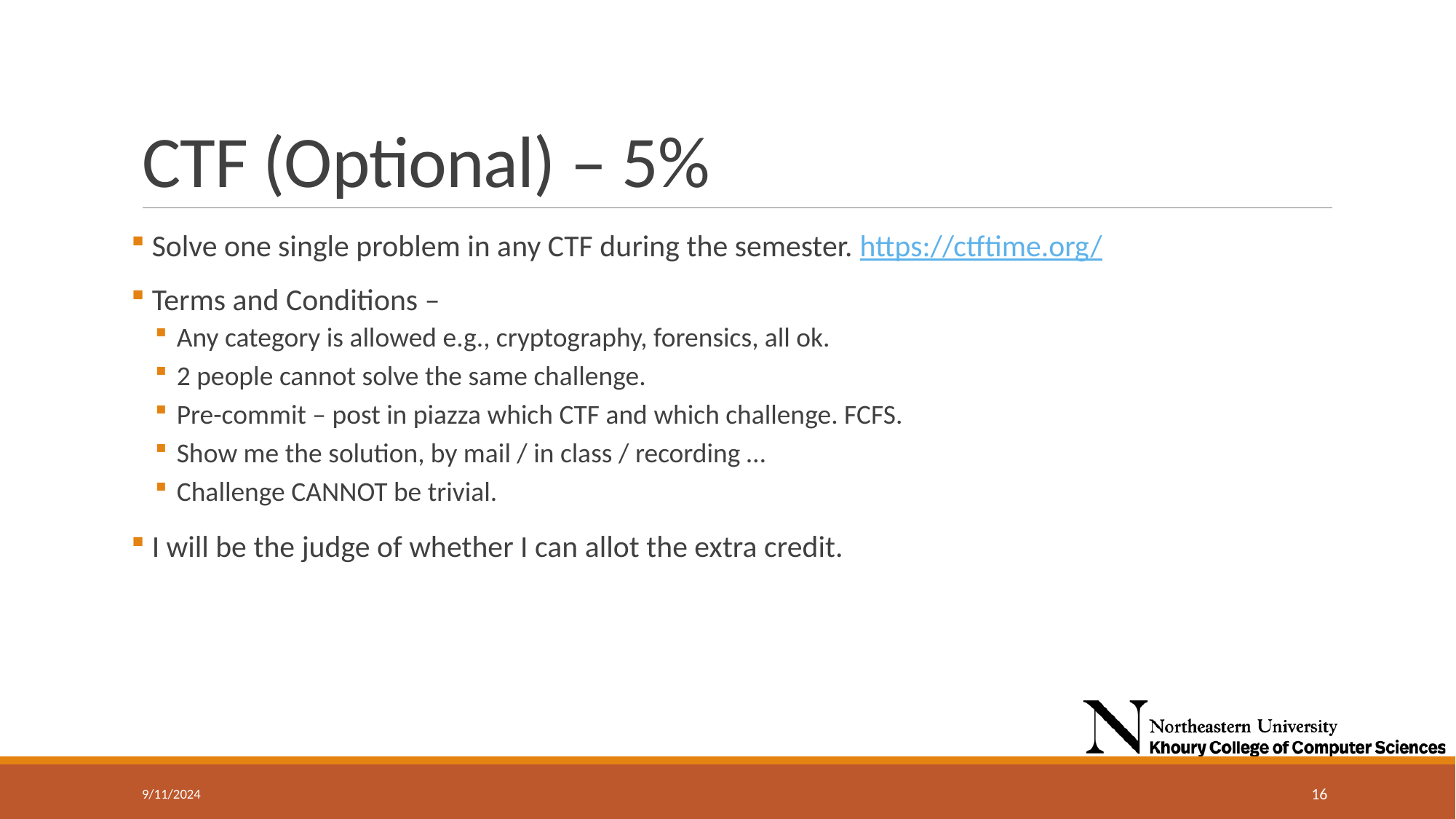

# CTF (Optional) – 5%
 Solve one single problem in any CTF during the semester. https://ctftime.org/
 Terms and Conditions –
Any category is allowed e.g., cryptography, forensics, all ok.
2 people cannot solve the same challenge.
Pre-commit – post in piazza which CTF and which challenge. FCFS.
Show me the solution, by mail / in class / recording …
Challenge CANNOT be trivial.
 I will be the judge of whether I can allot the extra credit.
9/11/2024
16